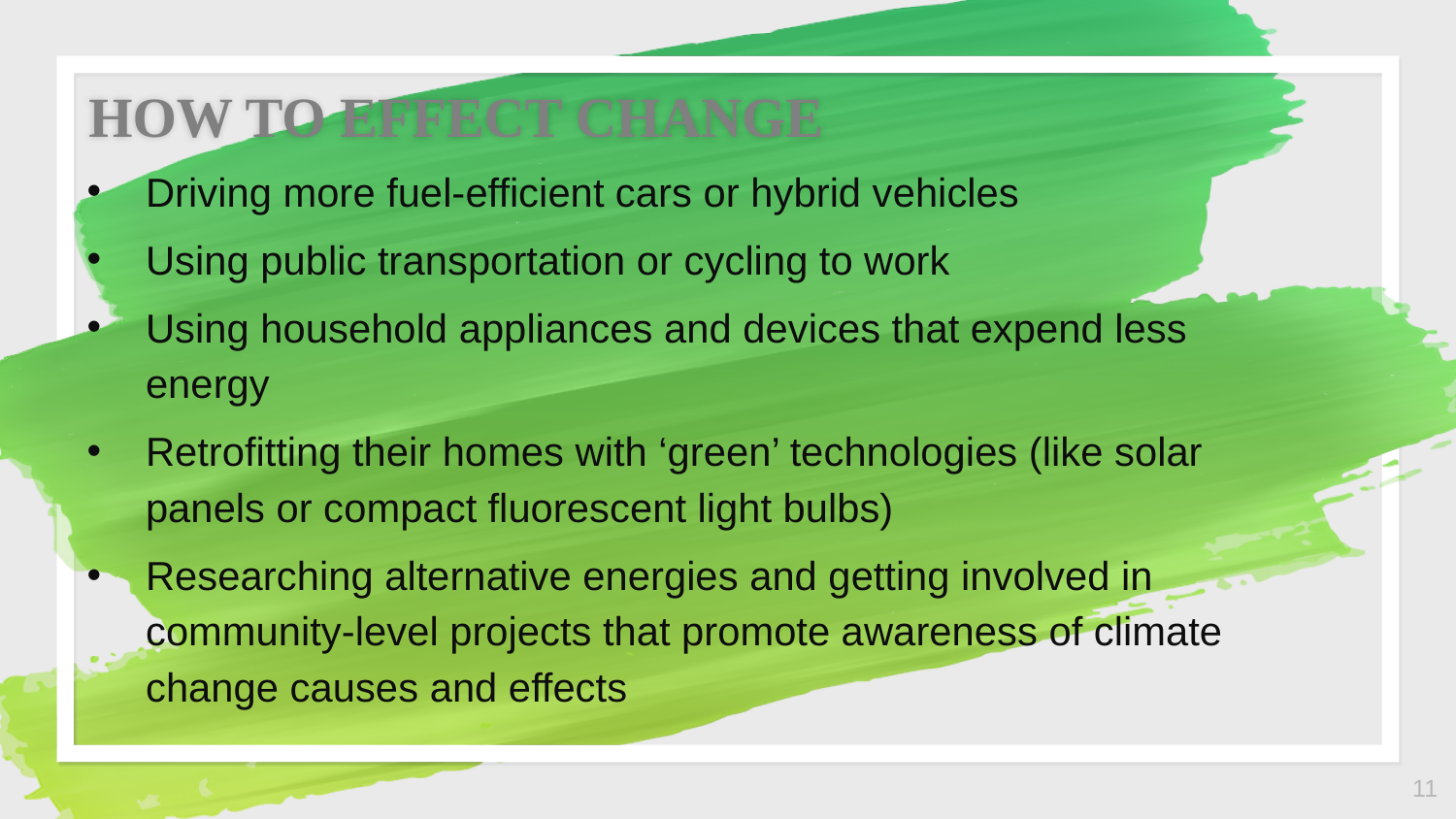

HOW TO EFFECT CHANGE
Driving more fuel-efficient cars or hybrid vehicles
Using public transportation or cycling to work
Using household appliances and devices that expend less energy
Retrofitting their homes with ‘green’ technologies (like solar panels or compact fluorescent light bulbs)
Researching alternative energies and getting involved in community-level projects that promote awareness of climate change causes and effects

11